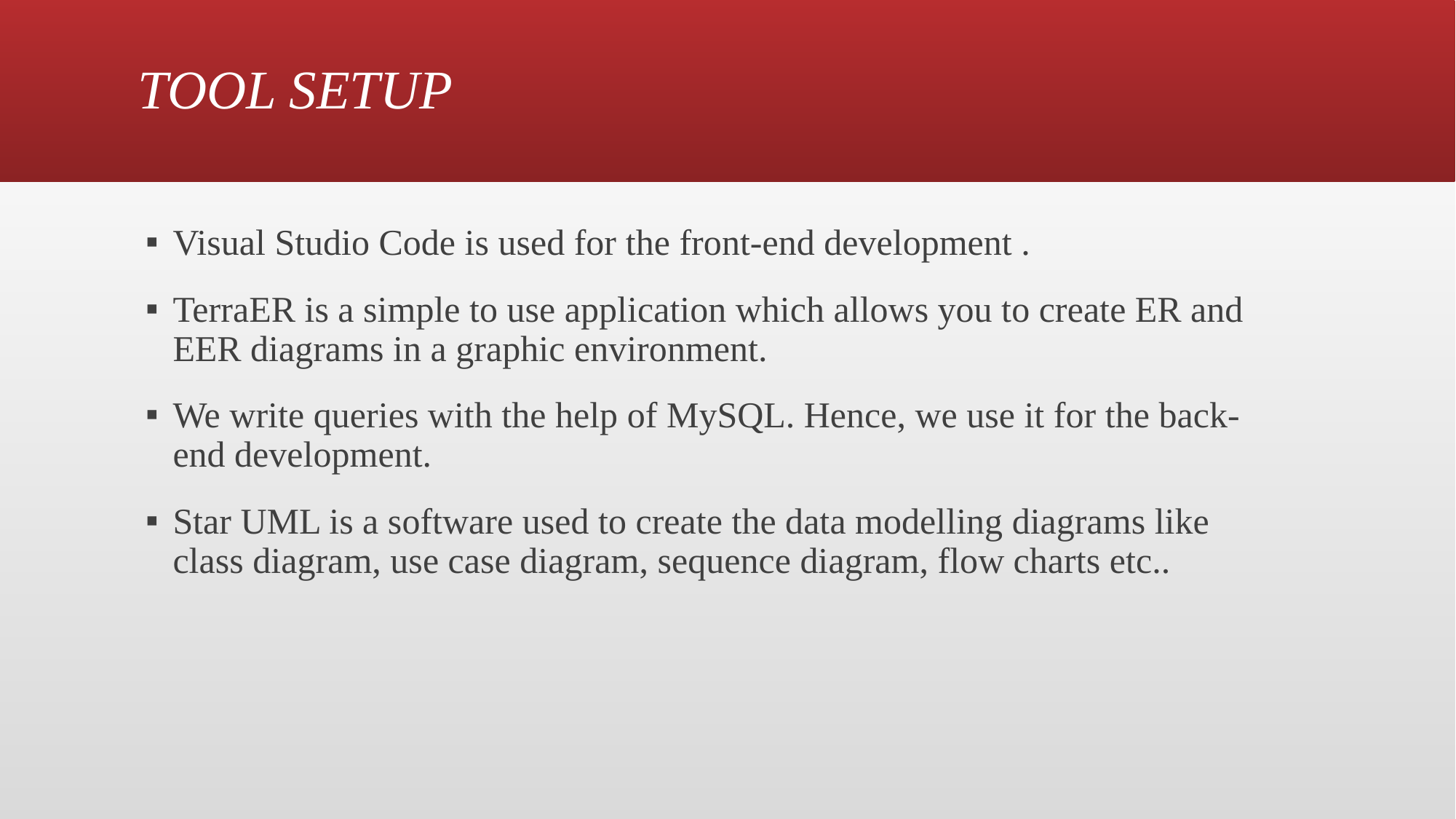

# TOOL SETUP
Visual Studio Code is used for the front-end development .
TerraER is a simple to use application which allows you to create ER and EER diagrams in a graphic environment.
We write queries with the help of MySQL. Hence, we use it for the back-end development.
Star UML is a software used to create the data modelling diagrams like class diagram, use case diagram, sequence diagram, flow charts etc..